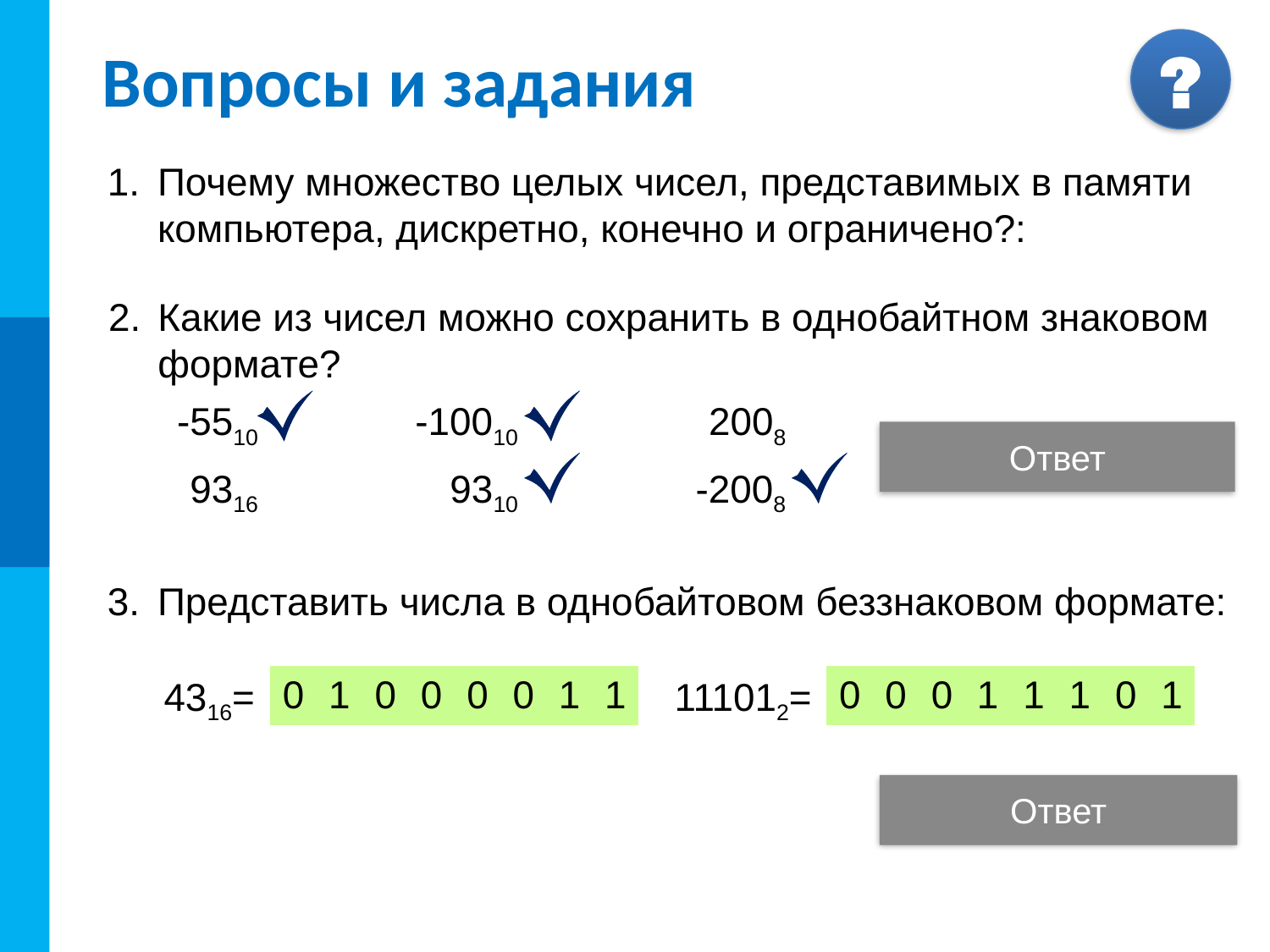

# Вопросы и задания
Почему множество целых чисел, представимых в памяти компьютера, дискретно, конечно и ограничено?:
Какие из чисел можно сохранить в однобайтном знаковом формате?
-5510
-10010
2008

Ответ

9316
9310
-2008
Представить числа в однобайтовом беззнаковом формате:
4316=
| 0 | 1 | 0 | 0 | 0 | 0 | 1 | 1 |
| --- | --- | --- | --- | --- | --- | --- | --- |
111012=
| 0 | 0 | 0 | 1 | 1 | 1 | 0 | 1 |
| --- | --- | --- | --- | --- | --- | --- | --- |
Ответ